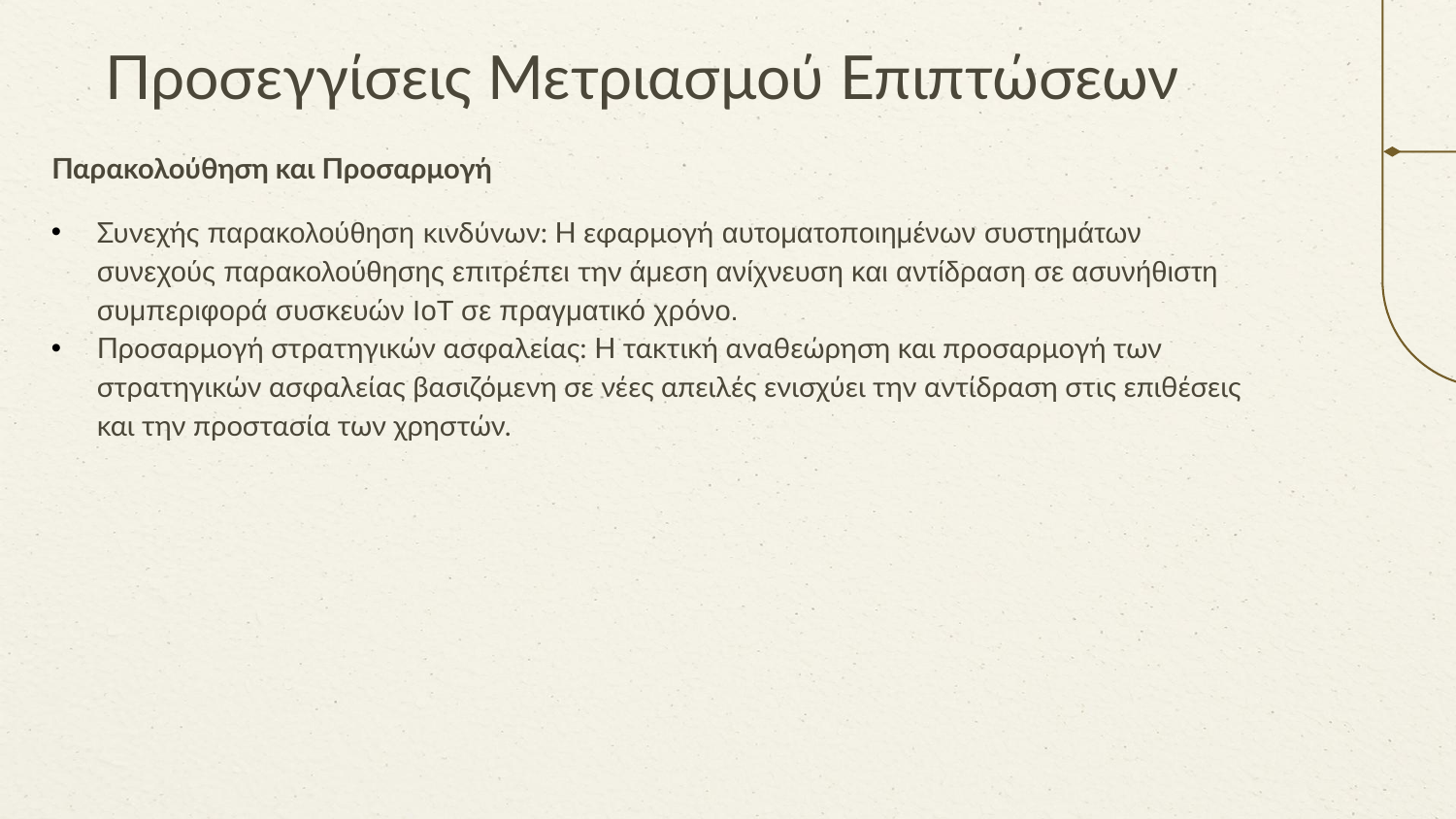

# Προσεγγίσεις Μετριασμού Επιπτώσεων
Παρακολούθηση και Προσαρμογή
Συνεχής παρακολούθηση κινδύνων: Η εφαρμογή αυτοματοποιημένων συστημάτων συνεχούς παρακολούθησης επιτρέπει την άμεση ανίχνευση και αντίδραση σε ασυνήθιστη συμπεριφορά συσκευών IoT σε πραγματικό χρόνο.
Προσαρμογή στρατηγικών ασφαλείας: Η τακτική αναθεώρηση και προσαρμογή των στρατηγικών ασφαλείας βασιζόμενη σε νέες απειλές ενισχύει την αντίδραση στις επιθέσεις και την προστασία των χρηστών.